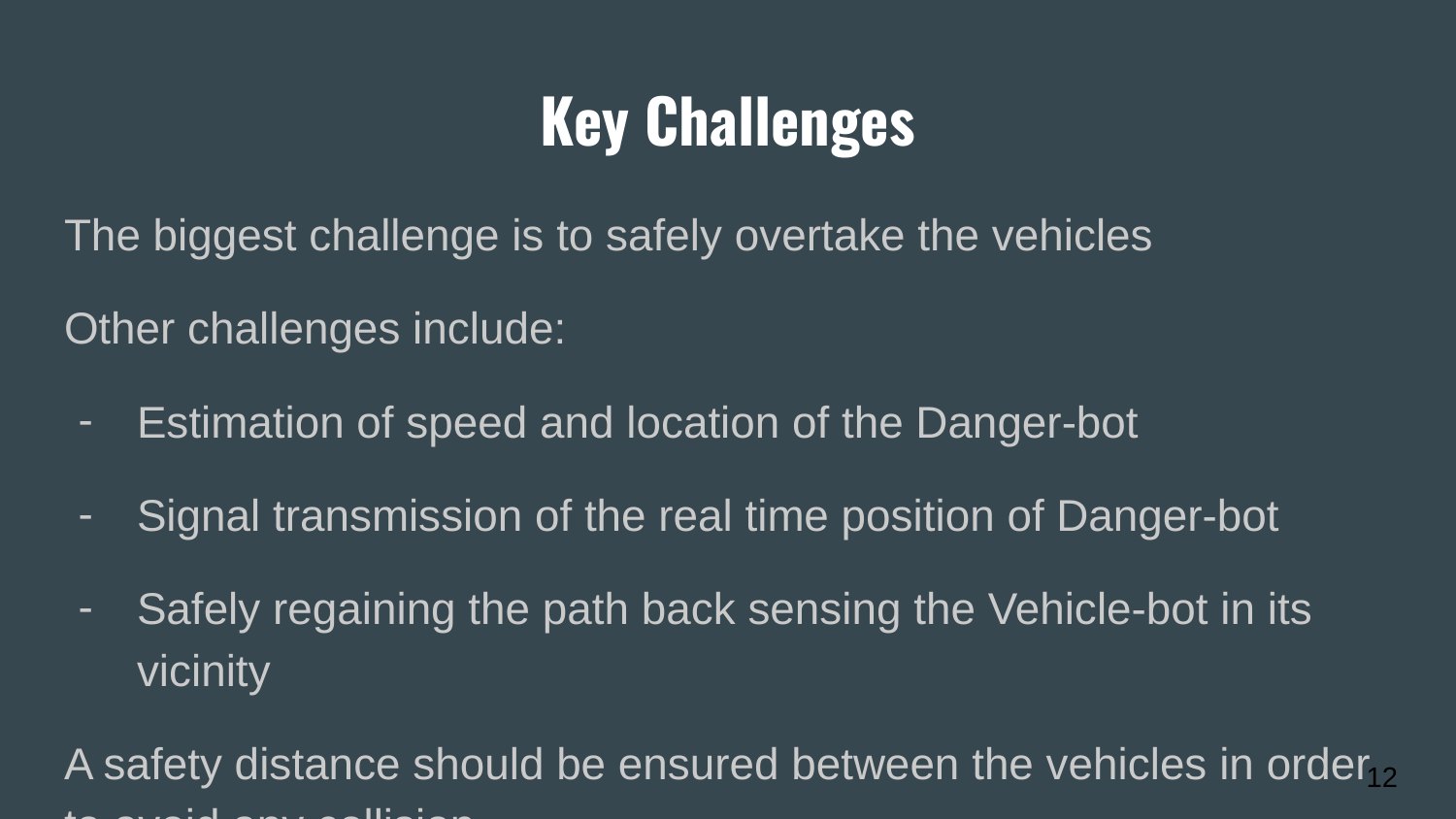

# Key Challenges
The biggest challenge is to safely overtake the vehicles
Other challenges include:
Estimation of speed and location of the Danger-bot
Signal transmission of the real time position of Danger-bot
Safely regaining the path back sensing the Vehicle-bot in its vicinity
A safety distance should be ensured between the vehicles in order to avoid any collision
12